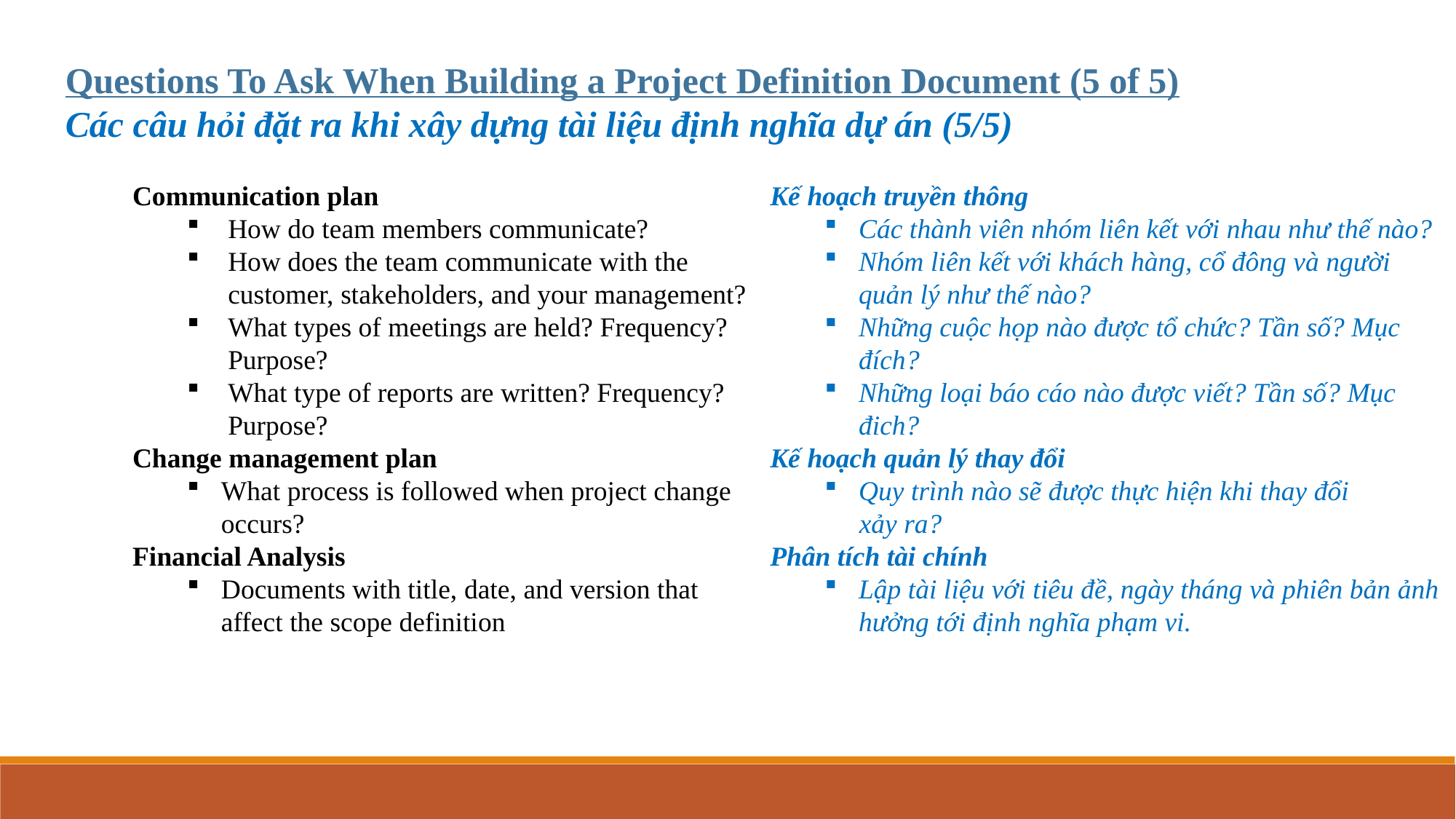

Questions To Ask When Building a Project Definition Document (5 of 5)
Các câu hỏi đặt ra khi xây dựng tài liệu định nghĩa dự án (5/5)

Communication plan
How do team members communicate?
How does the team communicate with the customer, stakeholders, and your management?
What types of meetings are held? Frequency? Purpose?
What type of reports are written? Frequency? Purpose?
Change management plan
What process is followed when project change occurs?
Financial Analysis
Documents with title, date, and version that affect the scope definition
Kế hoạch truyền thông
Các thành viên nhóm liên kết với nhau như thế nào?
Nhóm liên kết với khách hàng, cổ đông và người quản lý như thế nào?
Những cuộc họp nào được tổ chức? Tần số? Mục đích?
Những loại báo cáo nào được viết? Tần số? Mục đich?
Kế hoạch quản lý thay đổi
Quy trình nào sẽ được thực hiện khi thay đổi
     xảy ra?
Phân tích tài chính
Lập tài liệu với tiêu đề, ngày tháng và phiên bản ảnh hưởng tới định nghĩa phạm vi.

Planning Processes
Closing Processes
Executing Processes